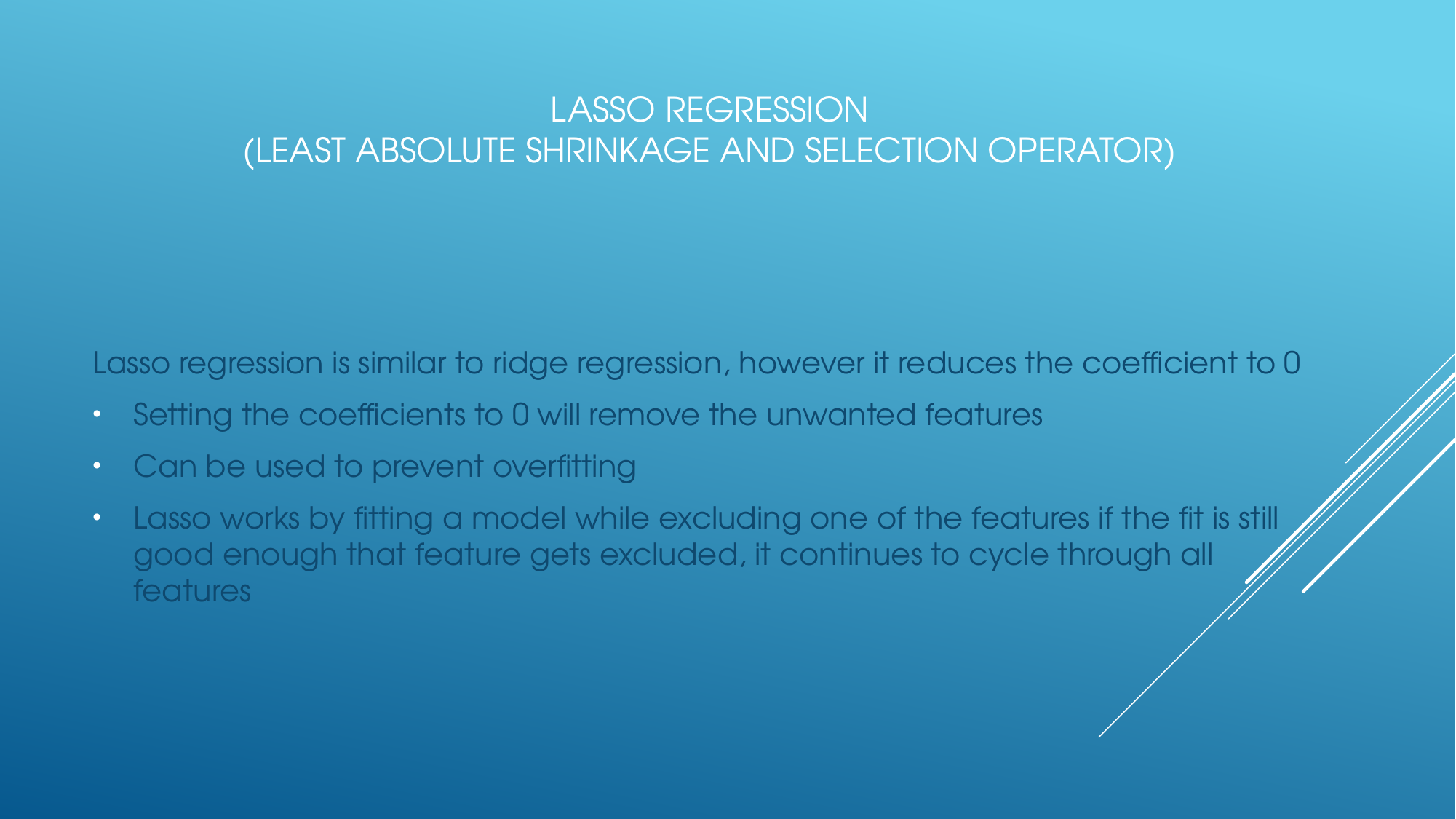

# Lasso Regression (Least absolute shrinkage and selection operator)
Lasso regression is similar to ridge regression, however it reduces the coefficient to 0
Setting the coefficients to 0 will remove the unwanted features
Can be used to prevent overfitting
Lasso works by fitting a model while excluding one of the features if the fit is still good enough that feature gets excluded, it continues to cycle through all features